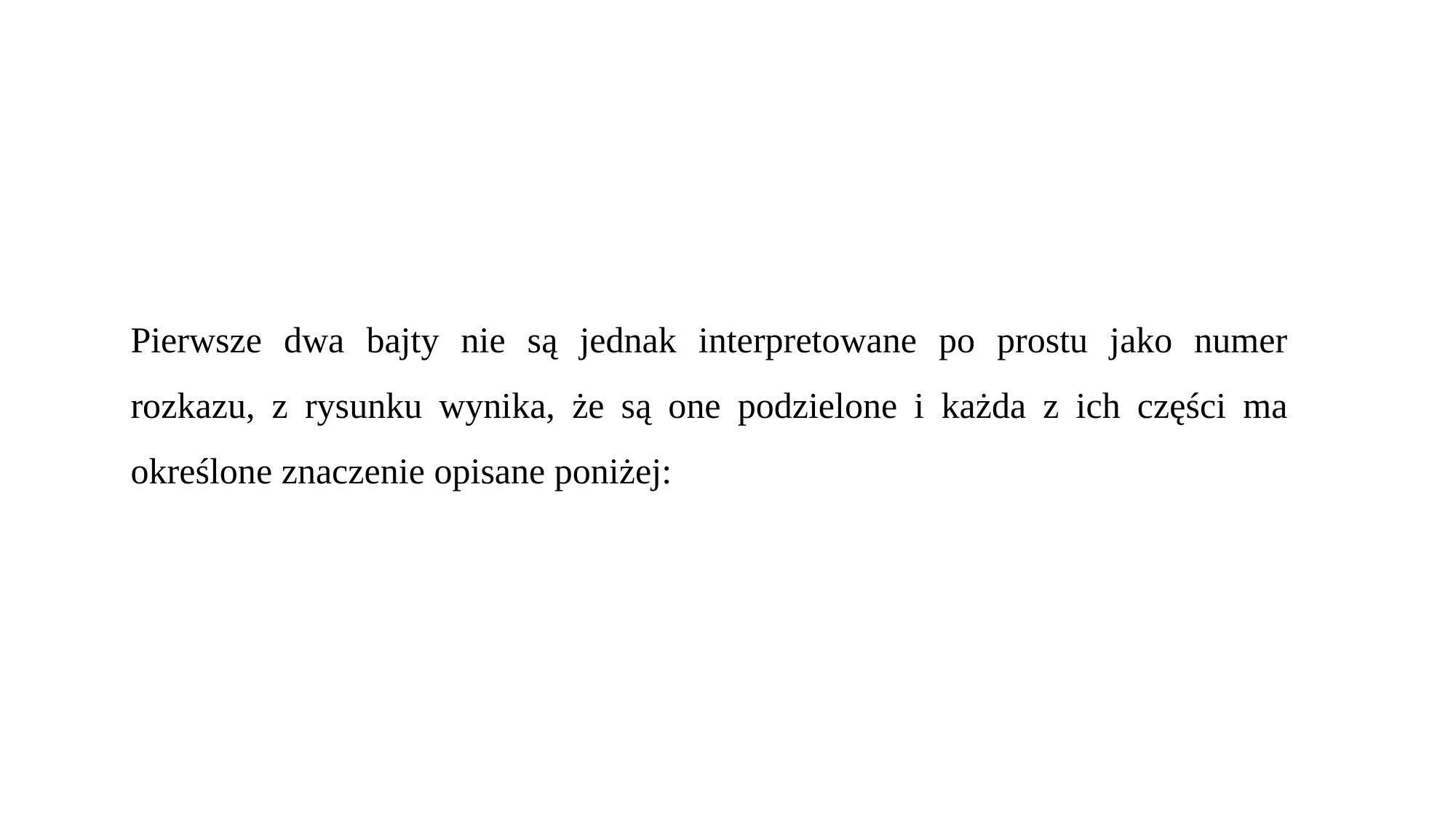

Pierwsze dwa bajty nie są jednak interpretowane po prostu jako numer rozkazu, z rysunku wynika, że są one podzielone i każda z ich części ma określone znaczenie opisane poniżej: